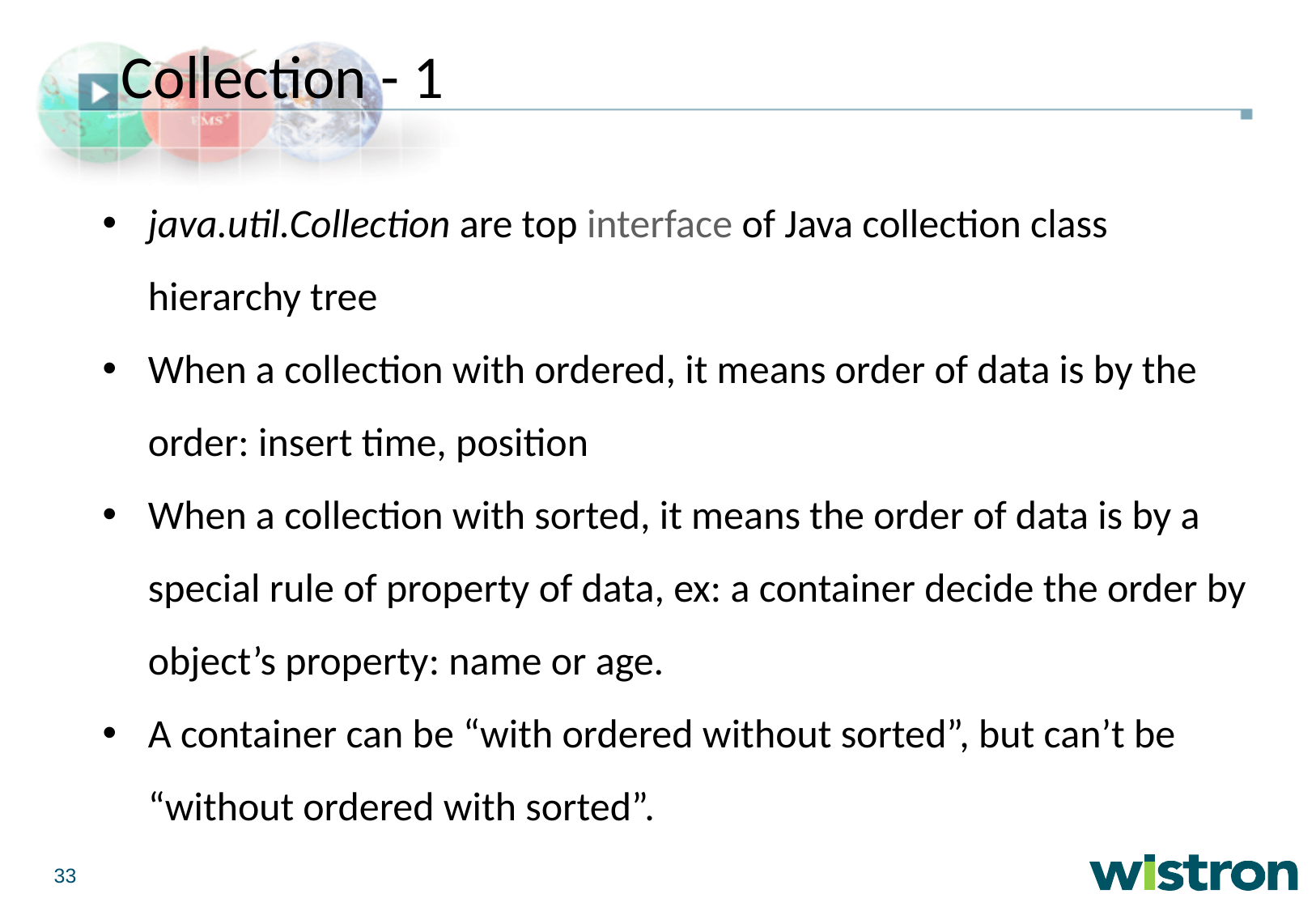

Collection - 1
java.util.Collection are top interface of Java collection class hierarchy tree
When a collection with ordered, it means order of data is by the order: insert time, position
When a collection with sorted, it means the order of data is by a special rule of property of data, ex: a container decide the order by object’s property: name or age.
A container can be “with ordered without sorted”, but can’t be “without ordered with sorted”.